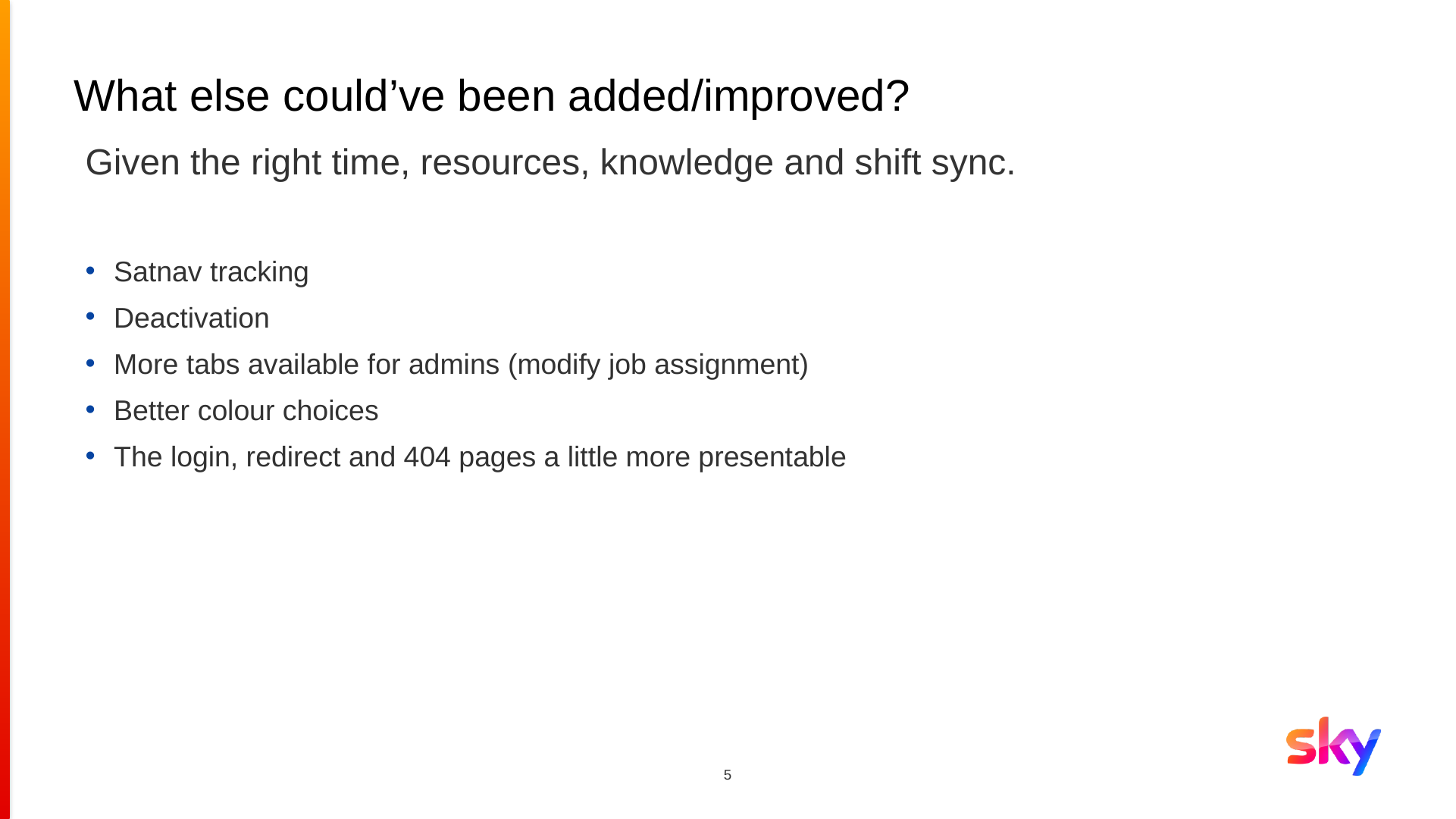

# What else could’ve been added/improved?
Given the right time, resources, knowledge and shift sync.

Satnav tracking
Deactivation
More tabs available for admins (modify job assignment)
Better colour choices
The login, redirect and 404 pages a little more presentable